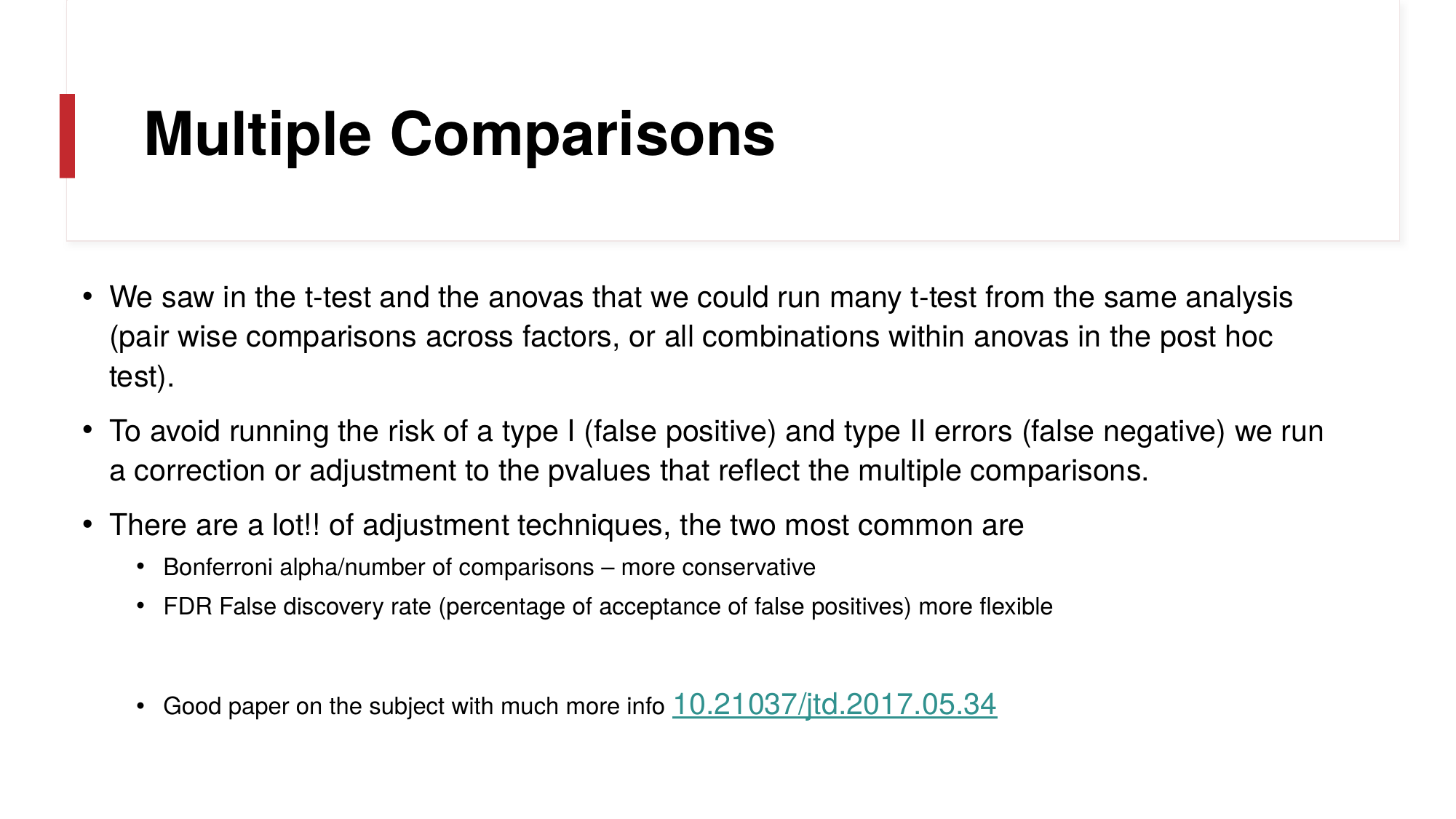

# Multiple Comparisons
We saw in the t-test and the anovas that we could run many t-test from the same analysis (pair wise comparisons across factors, or all combinations within anovas in the post hoc test).
To avoid running the risk of a type I (false positive) and type II errors (false negative) we run a correction or adjustment to the pvalues that reflect the multiple comparisons.
There are a lot!! of adjustment techniques, the two most common are
Bonferroni alpha/number of comparisons – more conservative
FDR False discovery rate (percentage of acceptance of false positives) more flexible

Good paper on the subject with much more info 10.21037/jtd.2017.05.34